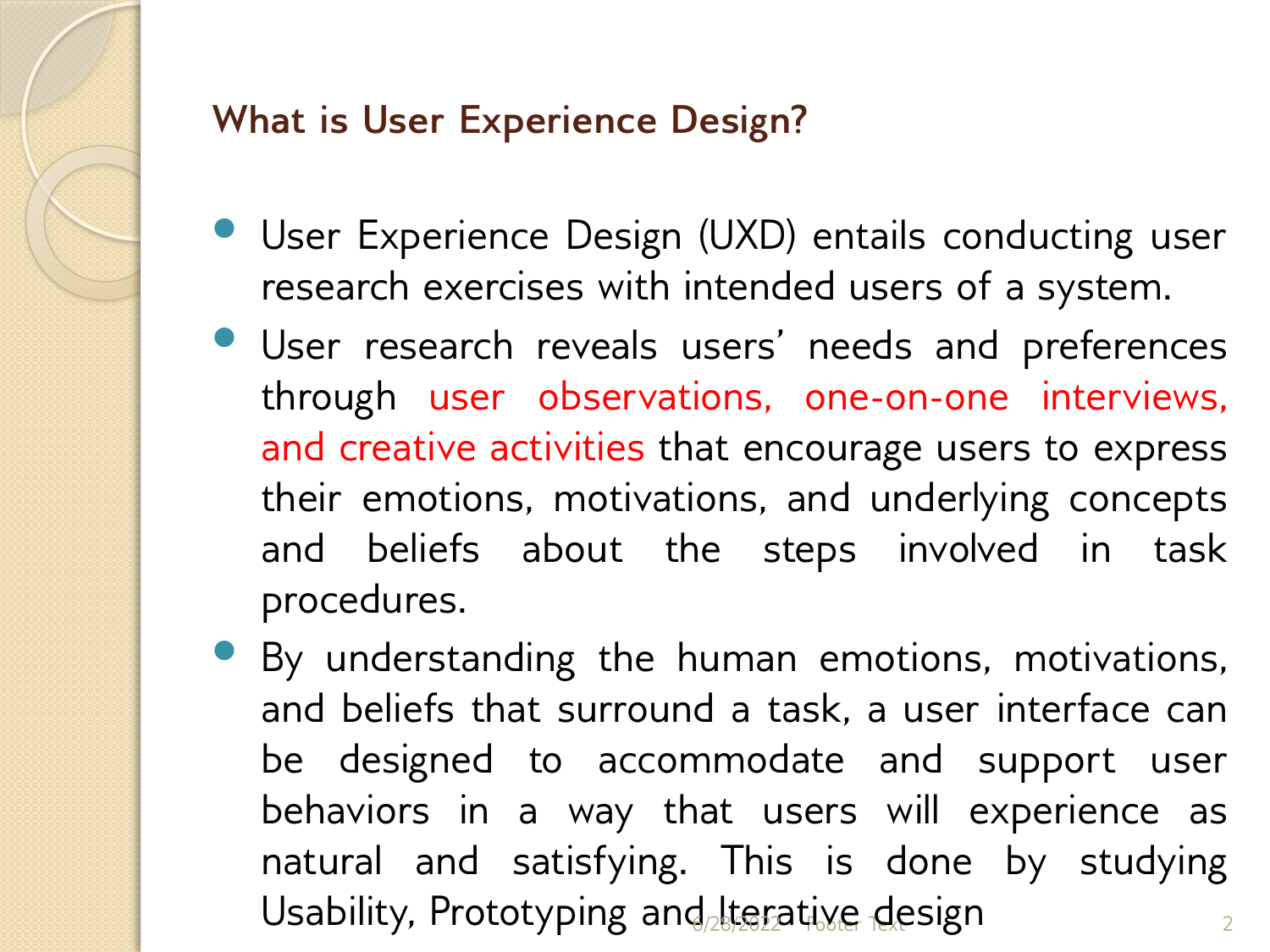

# What is User Experience Design?
User Experience Design (UXD) entails conducting user research exercises with intended users of a system.
User research reveals users’ needs and preferences through user observations, one-on-one interviews, and creative activities that encourage users to express their emotions, motivations, and underlying concepts and beliefs about the steps involved in task procedures.
By understanding the human emotions, motivations, and beliefs that surround a task, a user interface can be designed to accommodate and support user behaviors in a way that users will experience as natural and satisfying. This is done by studying Usability, Prototyping and Iterative design

6/28/2022
Footer Text
2